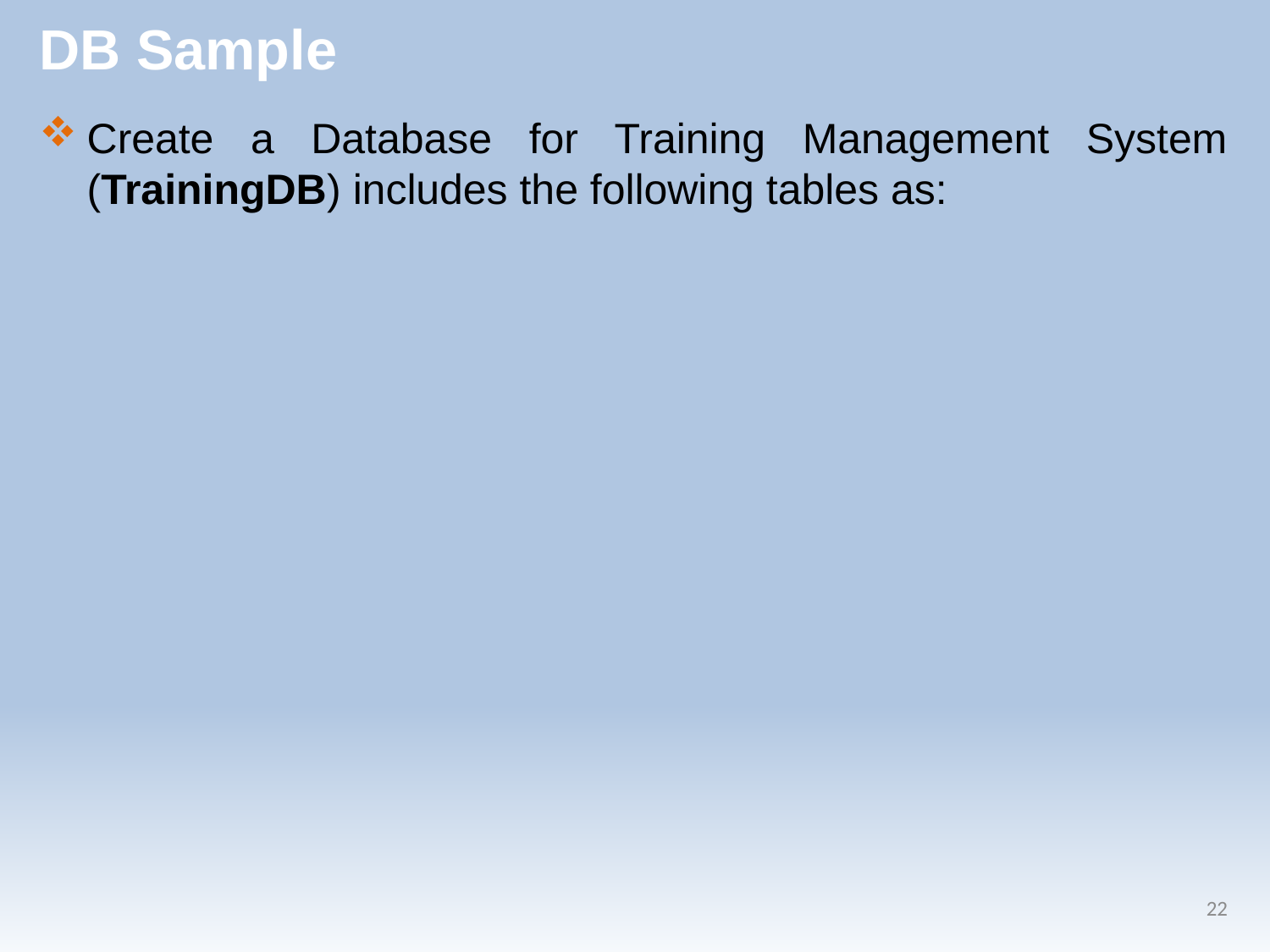

# DB Sample
Create a Database for Training Management System (TrainingDB) includes the following tables as:
22